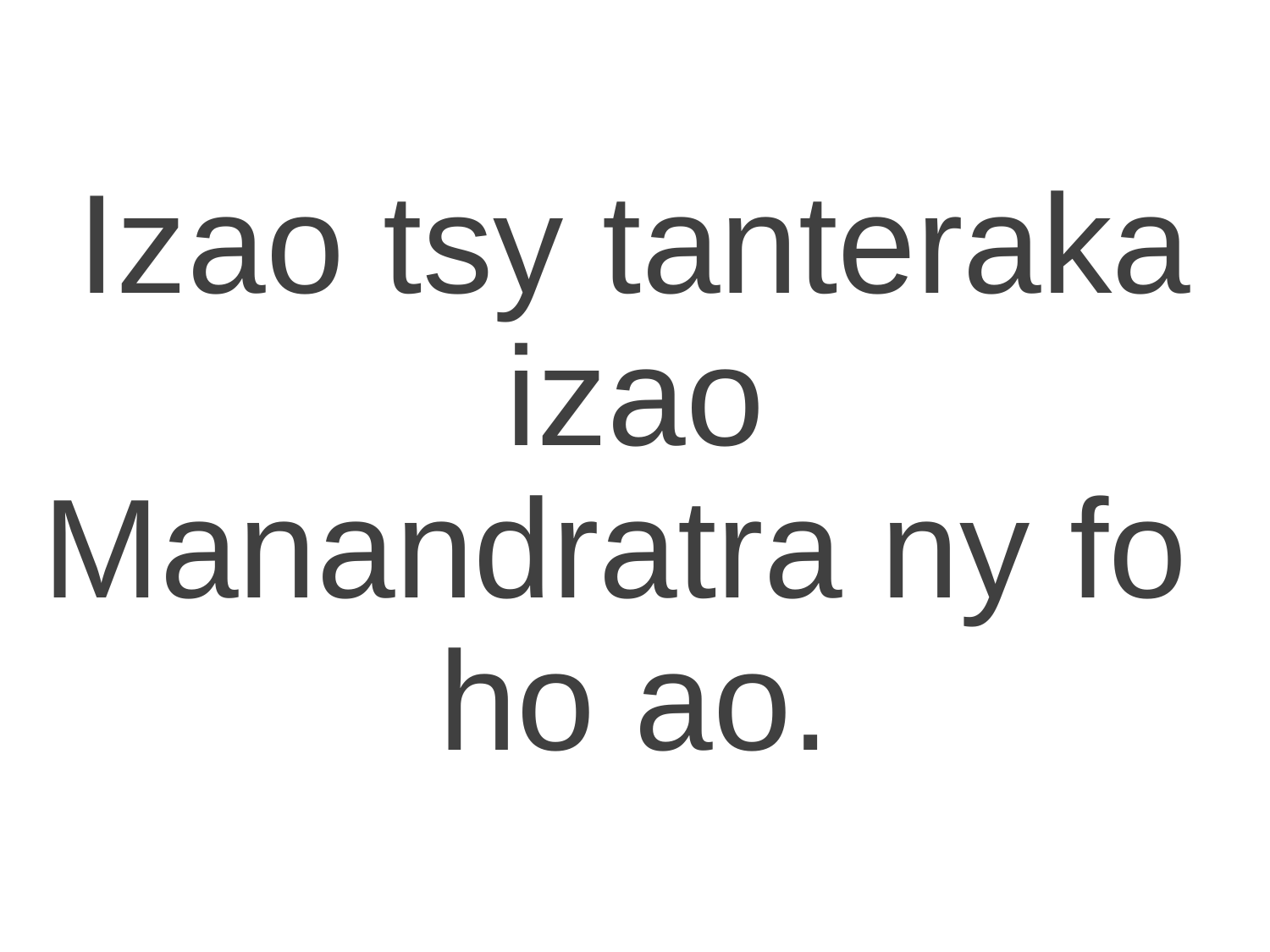

Izao tsy tanteraka izao
Manandratra ny fo
ho ao.